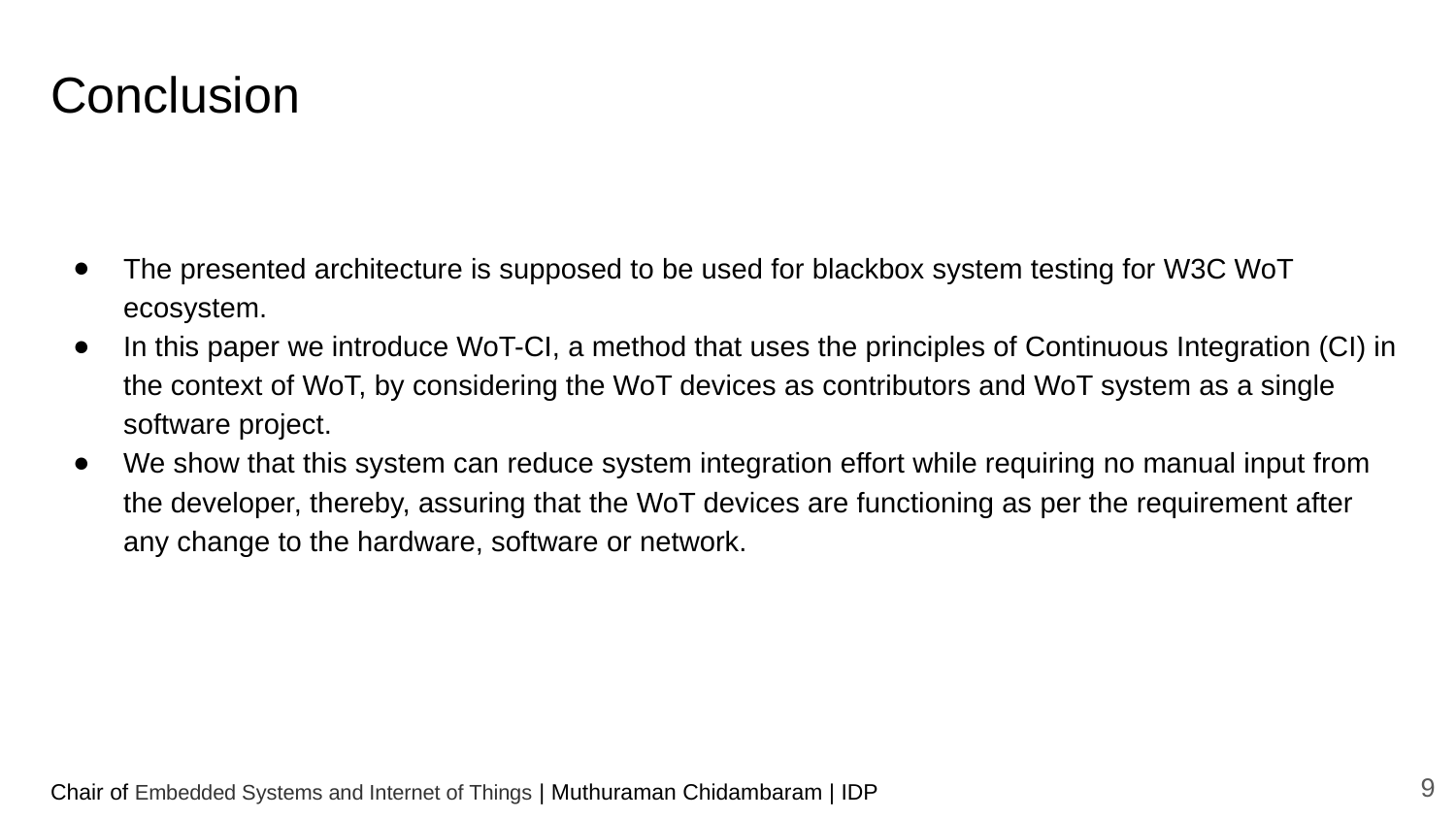

Conclusion
The presented architecture is supposed to be used for blackbox system testing for W3C WoT ecosystem.
In this paper we introduce WoT-CI, a method that uses the principles of Continuous Integration (CI) in the context of WoT, by considering the WoT devices as contributors and WoT system as a single software project.
We show that this system can reduce system integration effort while requiring no manual input from the developer, thereby, assuring that the WoT devices are functioning as per the requirement after any change to the hardware, software or network.
9
Chair of Embedded Systems and Internet of Things | Muthuraman Chidambaram | IDP